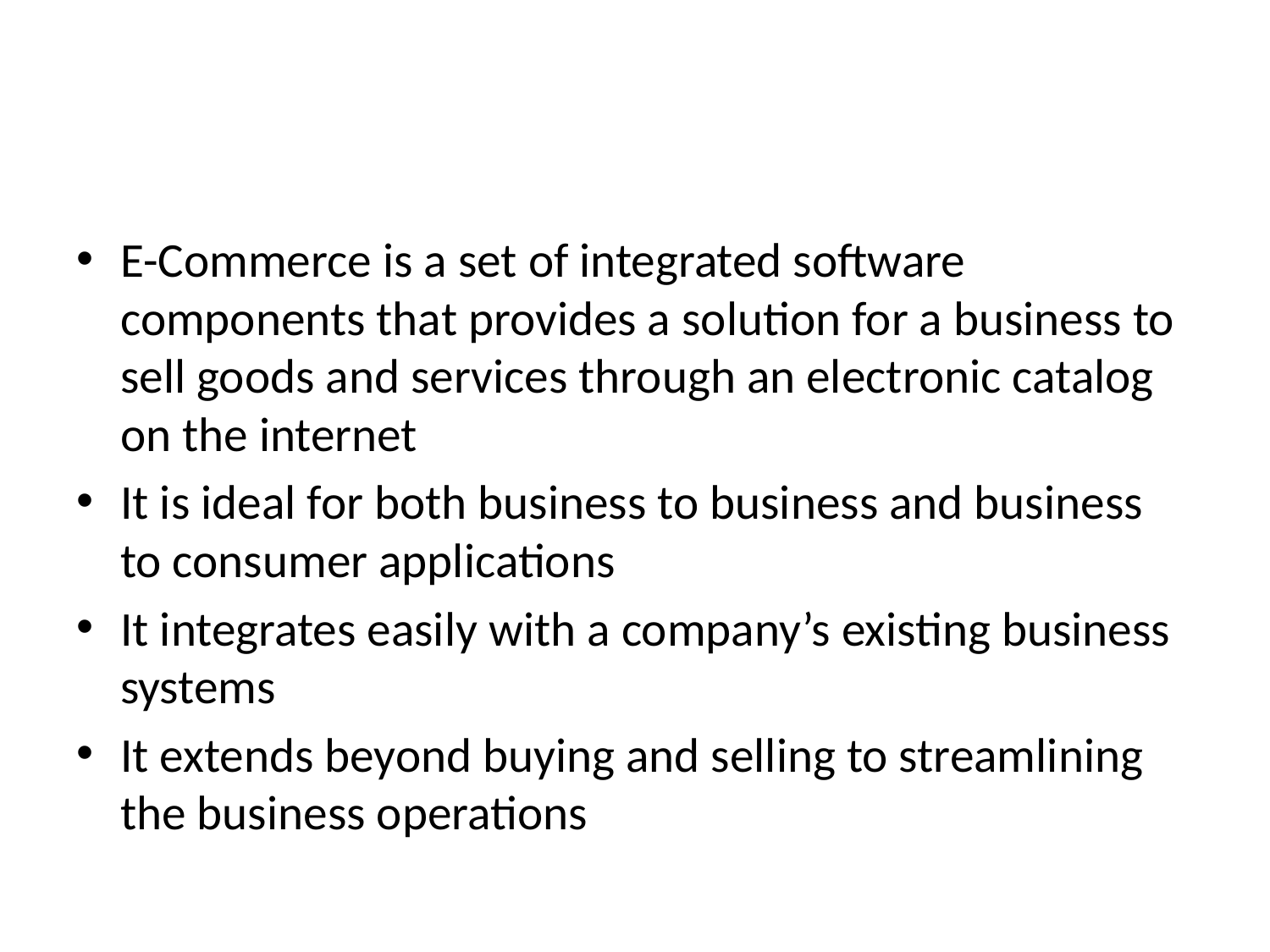

#
E-Commerce is a set of integrated software components that provides a solution for a business to sell goods and services through an electronic catalog on the internet
It is ideal for both business to business and business to consumer applications
It integrates easily with a company’s existing business systems
It extends beyond buying and selling to streamlining the business operations